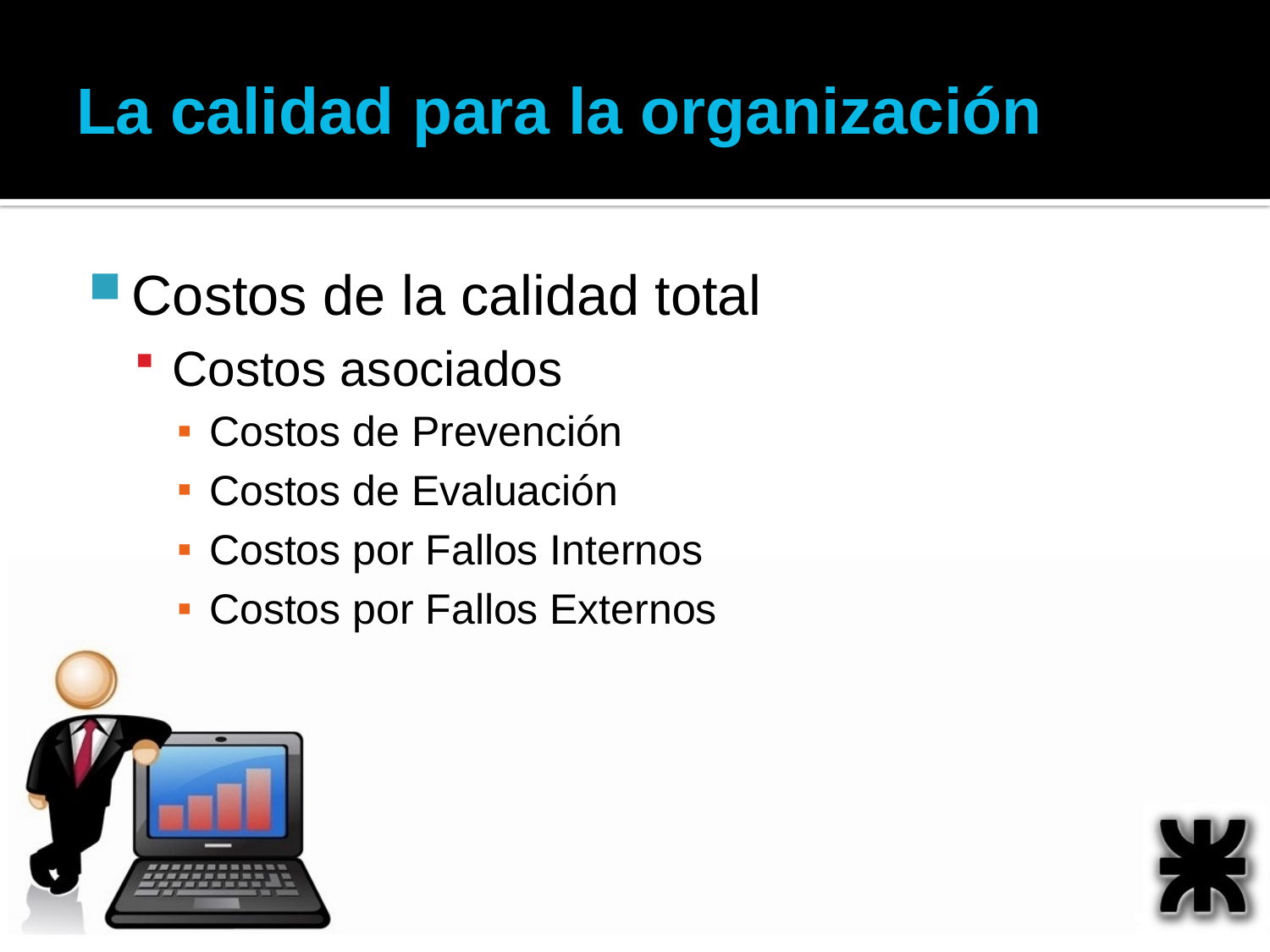

# La calidad para la organización
Costos de la calidad total
Costos asociados
Costos de Prevención
Costos de Evaluación
Costos por Fallos Internos
Costos por Fallos Externos